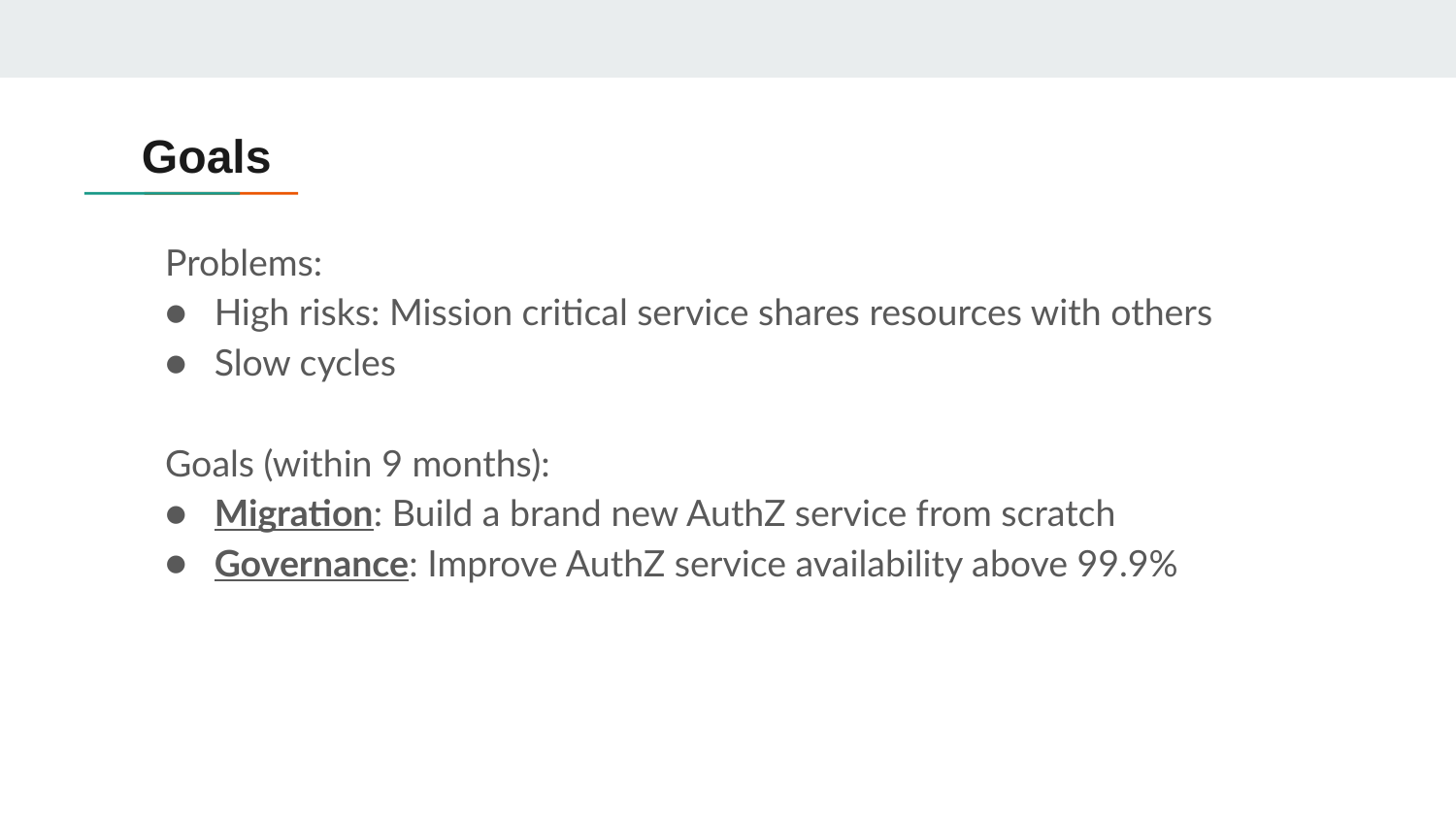

Goals
Problems:
High risks: Mission critical service shares resources with others
Slow cycles

Goals (within 9 months):
Migration: Build a brand new AuthZ service from scratch
Governance: Improve AuthZ service availability above 99.9%